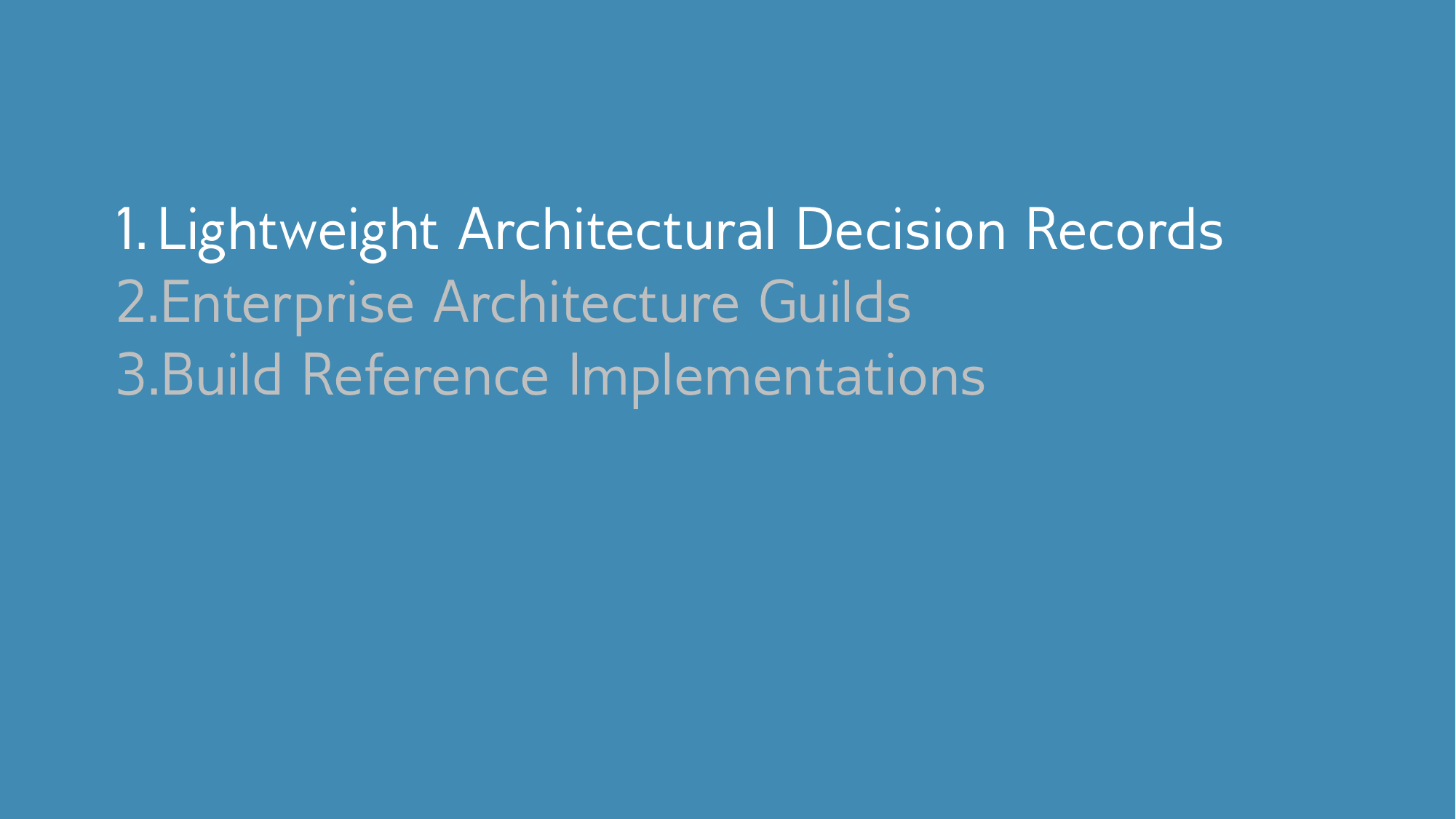

Lightweight Architectural Decision Records
Enterprise Architecture Guilds
Build Reference Implementations